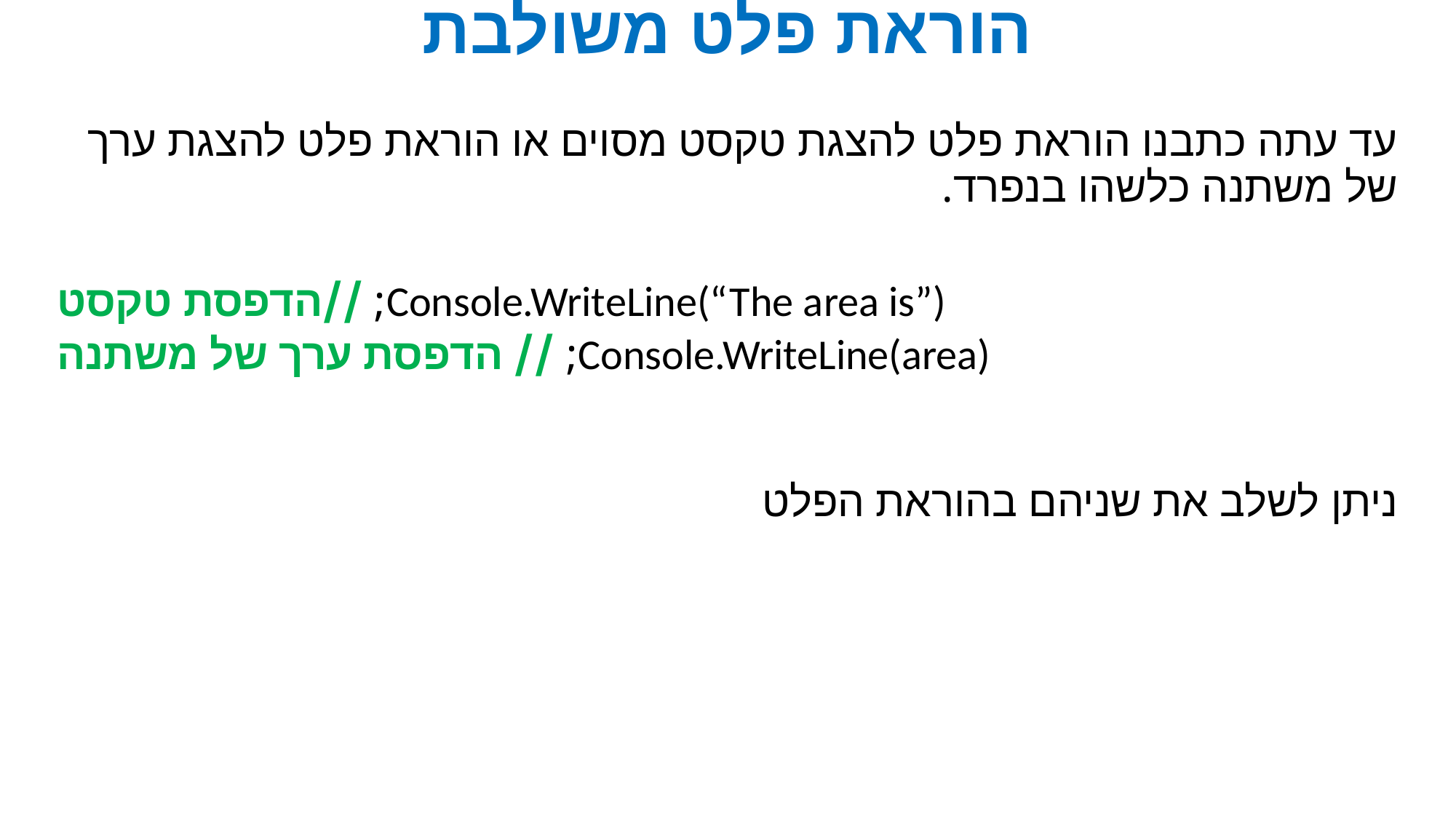

# הוראת פלט משולבת
עד עתה כתבנו הוראת פלט להצגת טקסט מסוים או הוראת פלט להצגת ערך של משתנה כלשהו בנפרד.

Console.WriteLine(“The area is”); 	//הדפסת טקסט
Console.WriteLine(area);		// הדפסת ערך של משתנה
ניתן לשלב את שניהם בהוראת הפלט